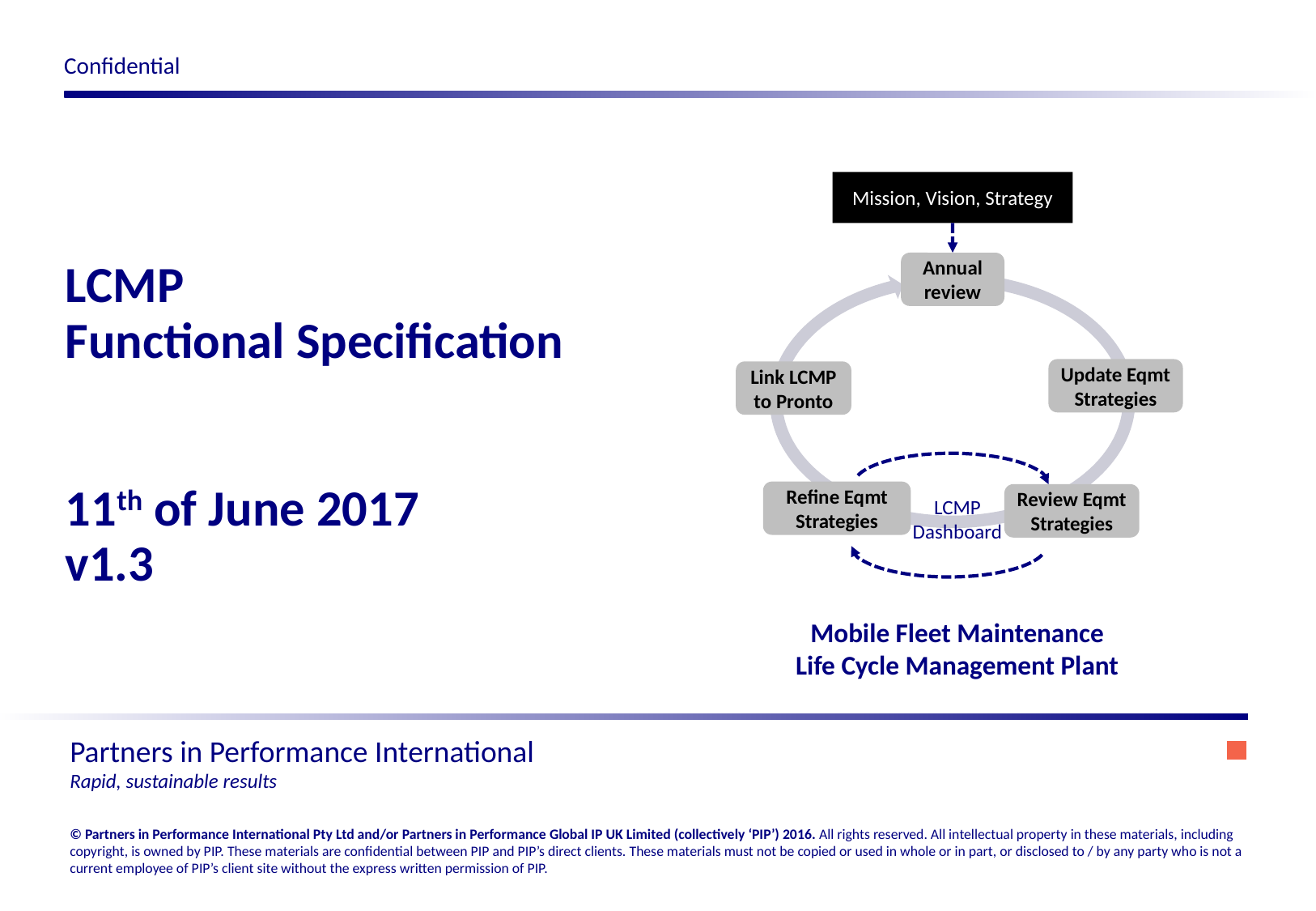

Mission, Vision, Strategy
Annual review

Update Eqmt Strategies
Link LCMP to Pronto

Refine Eqmt Strategies
Review Eqmt Strategies
LCMP Dashboard

# LCMP Functional Specification 11th of June 2017 v1.3
Mobile Fleet Maintenance
Life Cycle Management Plant